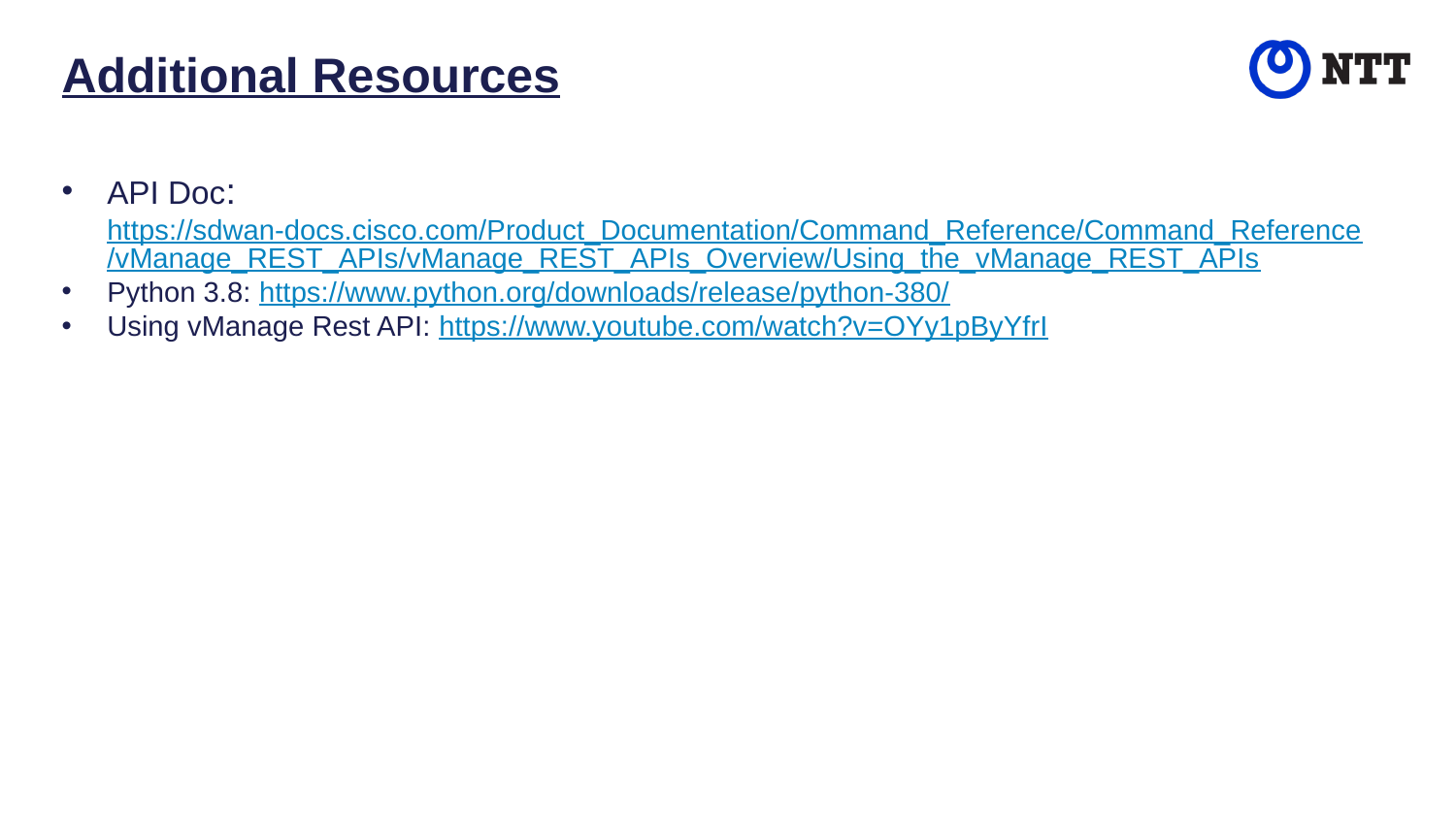

# Additional Resources
API Doc: https://sdwan-docs.cisco.com/Product_Documentation/Command_Reference/Command_Reference/vManage_REST_APIs/vManage_REST_APIs_Overview/Using_the_vManage_REST_APIs
Python 3.8: https://www.python.org/downloads/release/python-380/
Using vManage Rest API: https://www.youtube.com/watch?v=OYy1pByYfrI